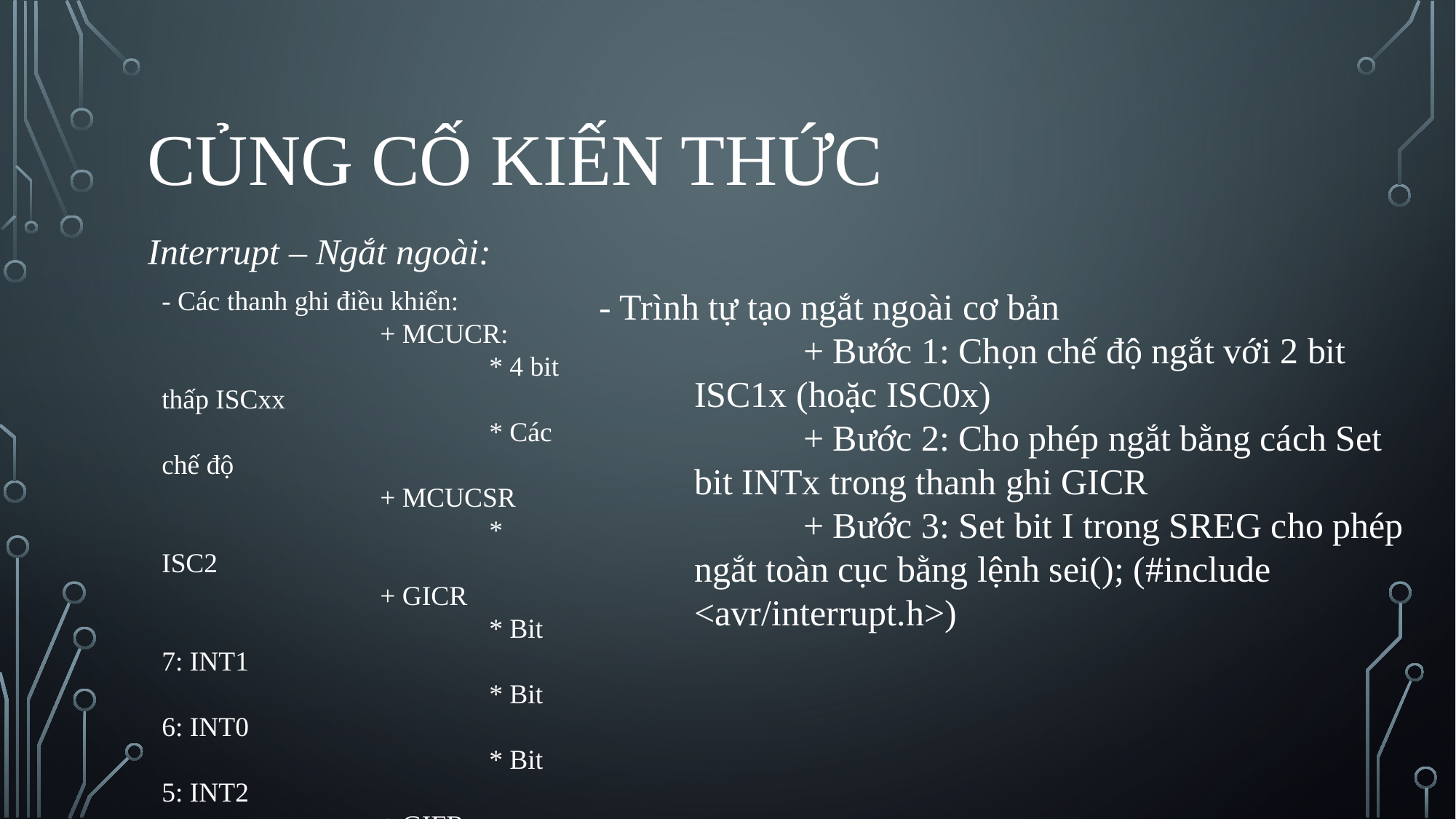

# Củng cố kiến thức
Interrupt – Ngắt ngoài:
- Các thanh ghi điều khiển:
		+ MCUCR:
			* 4 bit thấp ISCxx
			* Các chế độ
		+ MCUCSR
			* ISC2
		+ GICR
			* Bit 7: INT1
			* Bit 6: INT0
			* Bit 5: INT2
		+ GIFR
			* Bit 7: INTF1
			* Bit 6: INTF0
			* Bit 5: INTF2
- Trình tự tạo ngắt ngoài cơ bản
		+ Bước 1: Chọn chế độ ngắt với 2 bit ISC1x (hoặc ISC0x)
		+ Bước 2: Cho phép ngắt bằng cách Set bit INTx trong thanh ghi GICR
		+ Bước 3: Set bit I trong SREG cho phép ngắt toàn cục bằng lệnh sei(); (#include <avr/interrupt.h>)